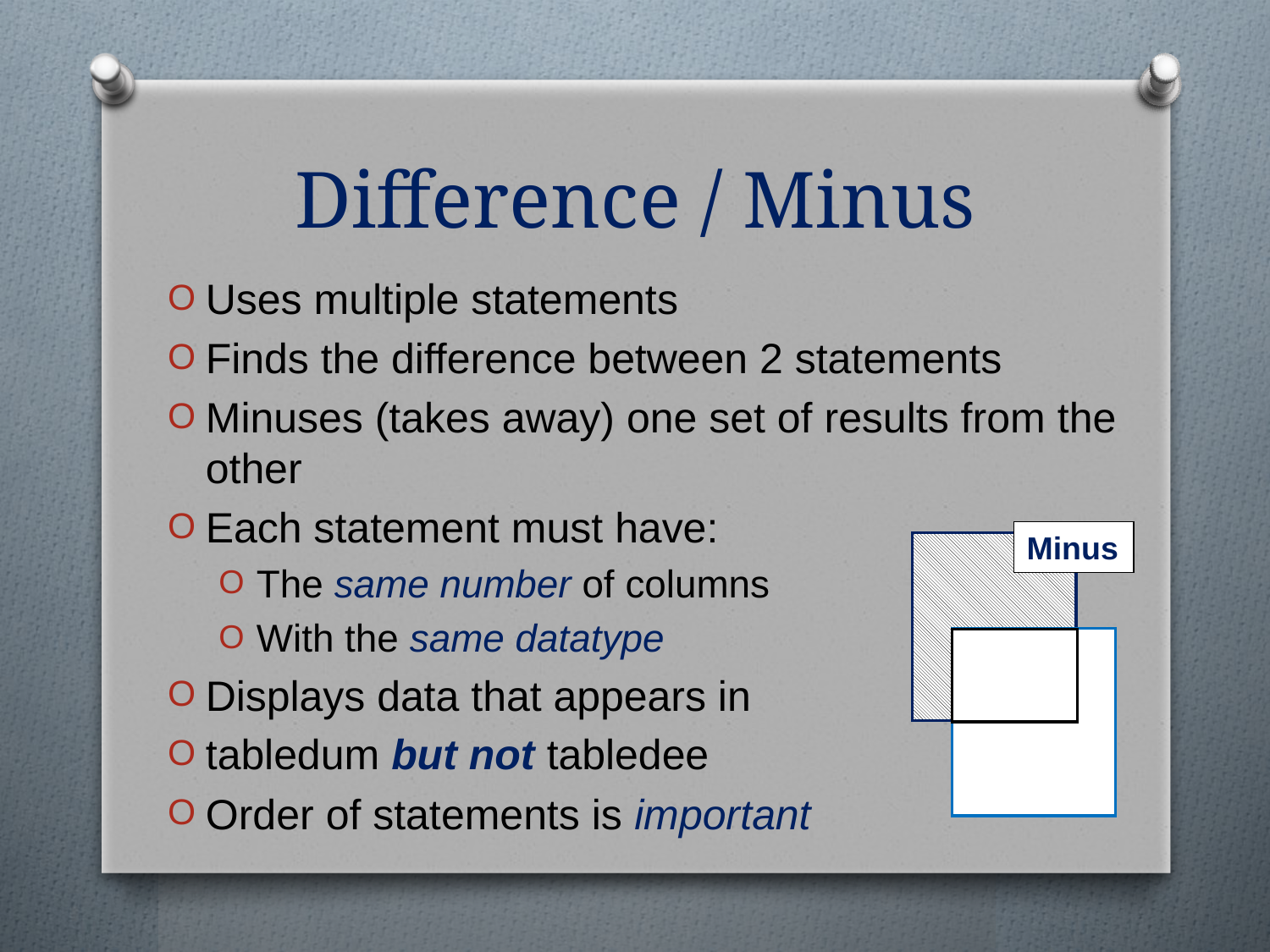

# Difference / Minus
Uses multiple statements
Finds the difference between 2 statements
Minuses (takes away) one set of results from the other
Each statement must have:
The same number of columns
With the same datatype
Displays data that appears in
tabledum but not tabledee
Order of statements is important
Minus